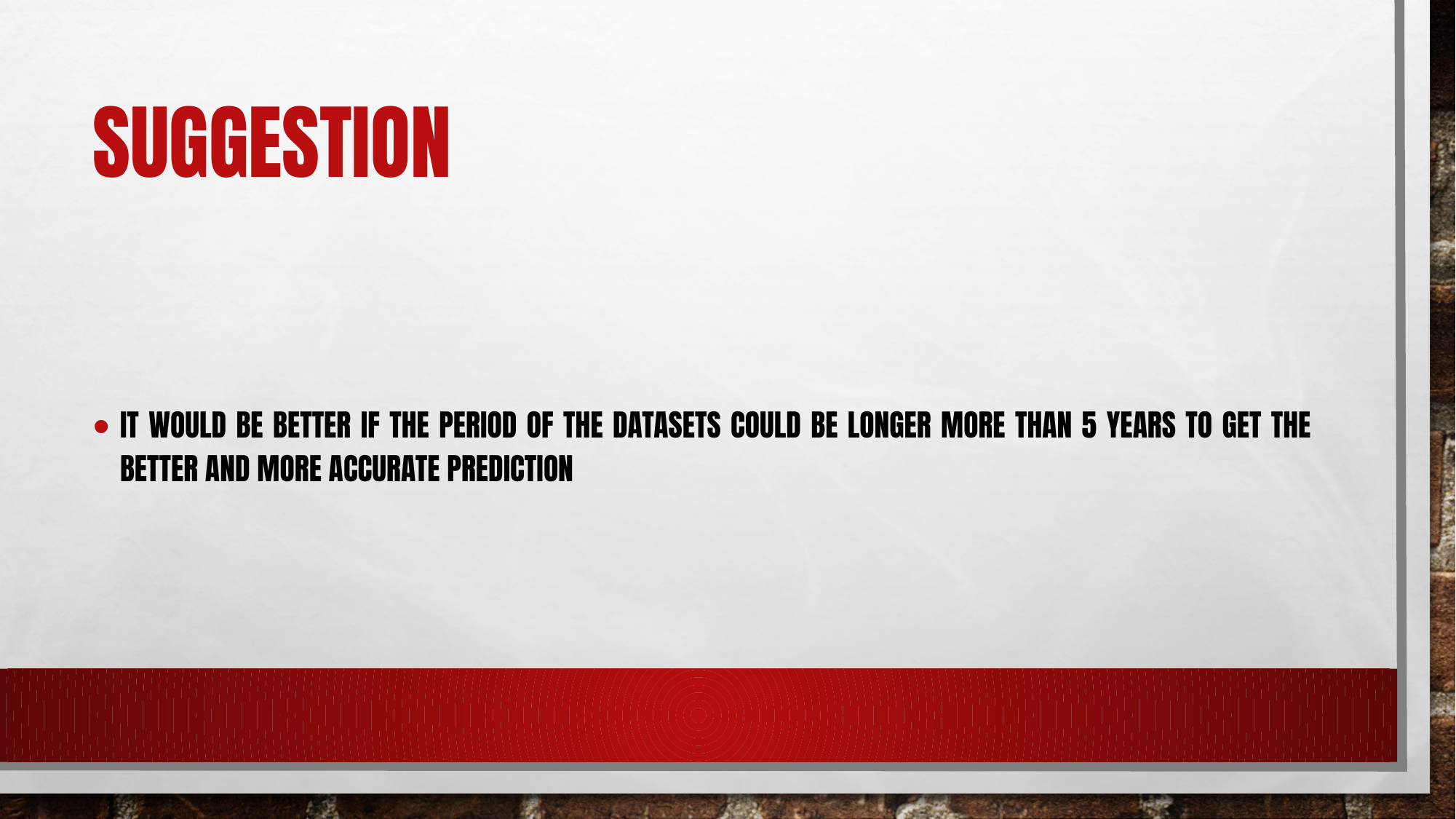

# suggestion
It would be better if the period of the datasets could be longer more than 5 years to get the better and more accurate prediction